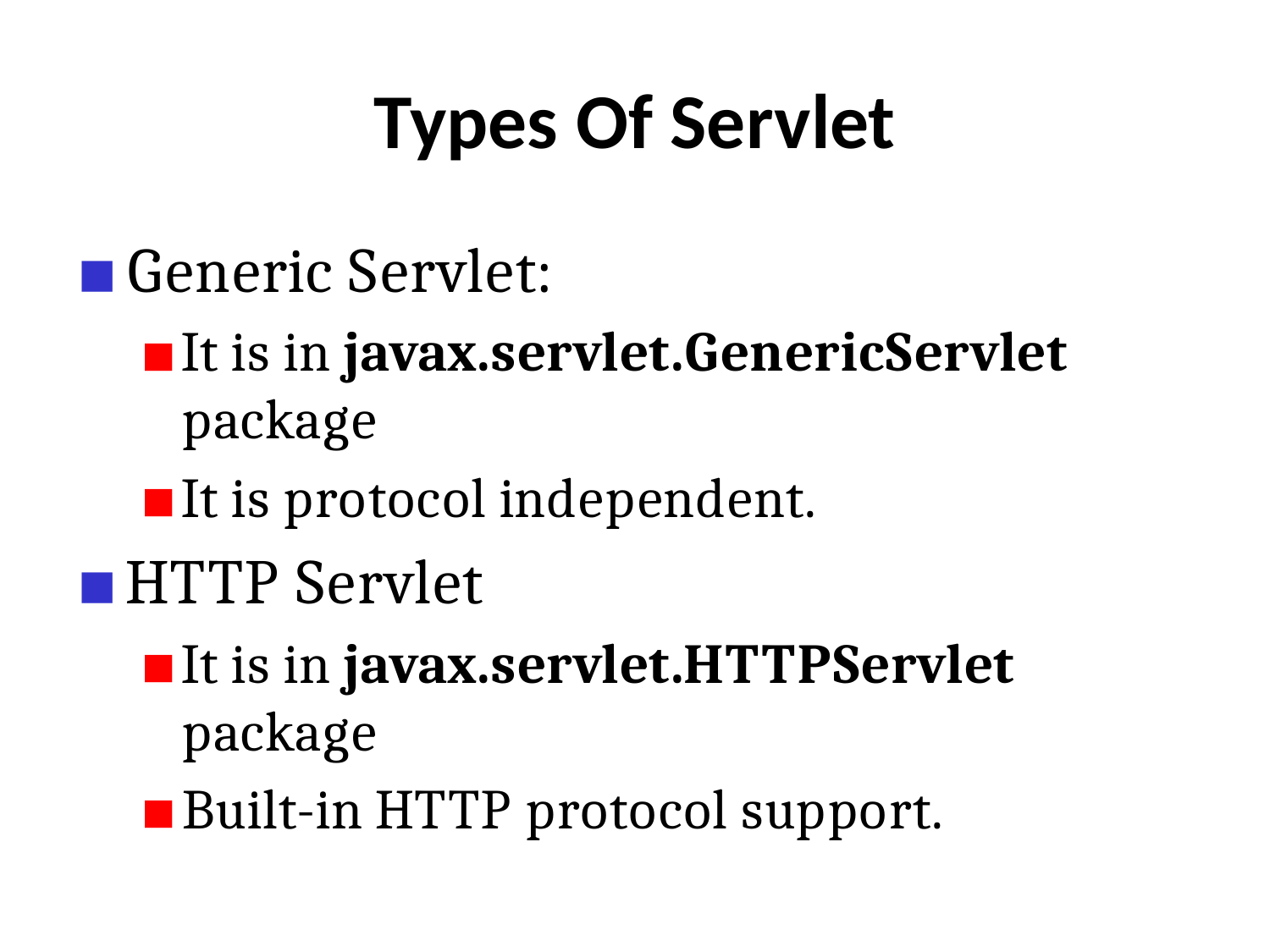

# Types Of Servlet
Generic Servlet:
It is in javax.servlet.GenericServlet package
It is protocol independent.
HTTP Servlet
It is in javax.servlet.HTTPServlet package
Built-in HTTP protocol support.